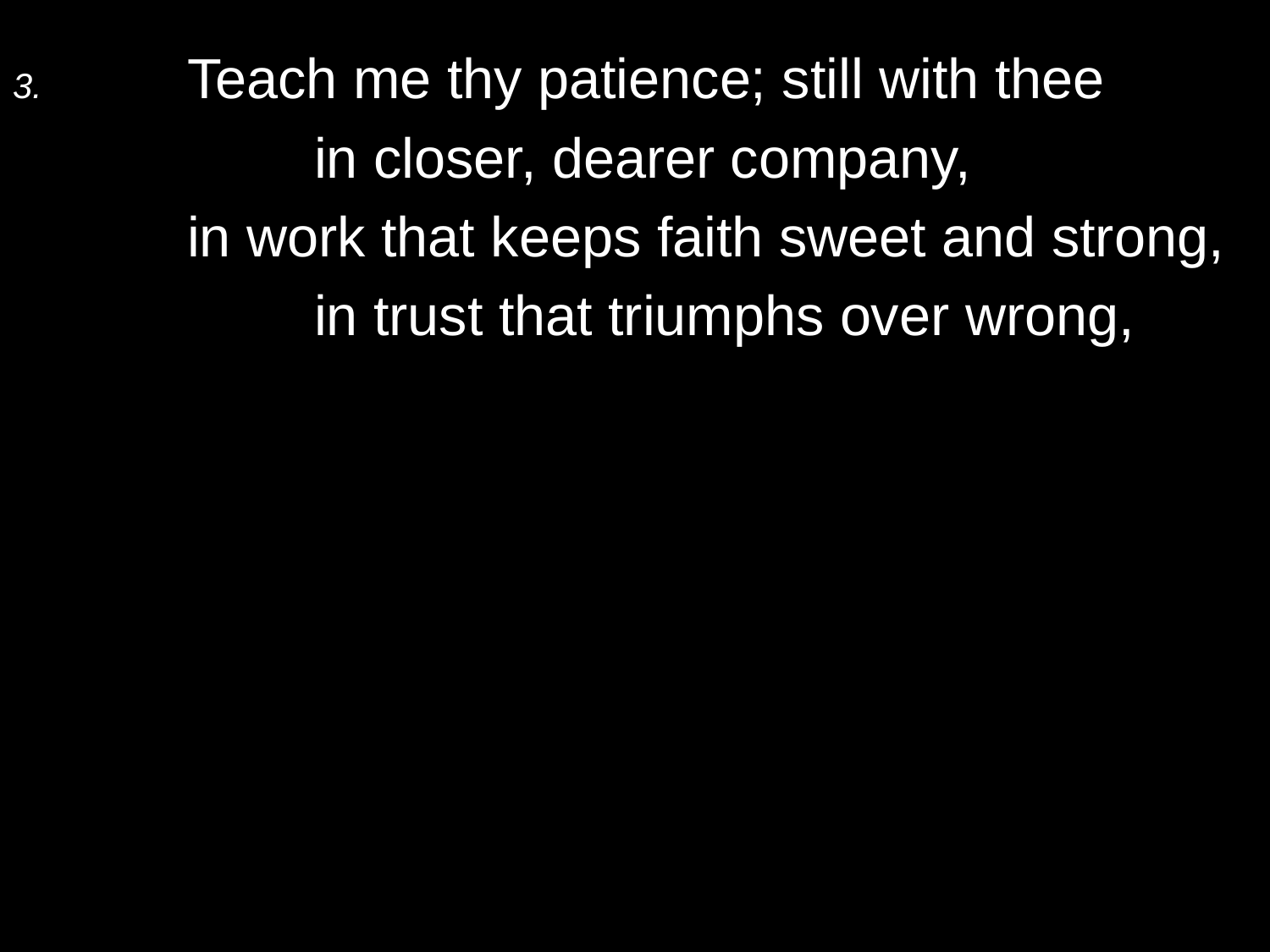

3.	Teach me thy patience; still with thee
		in closer, dearer company,
	in work that keeps faith sweet and strong,
		in trust that triumphs over wrong,